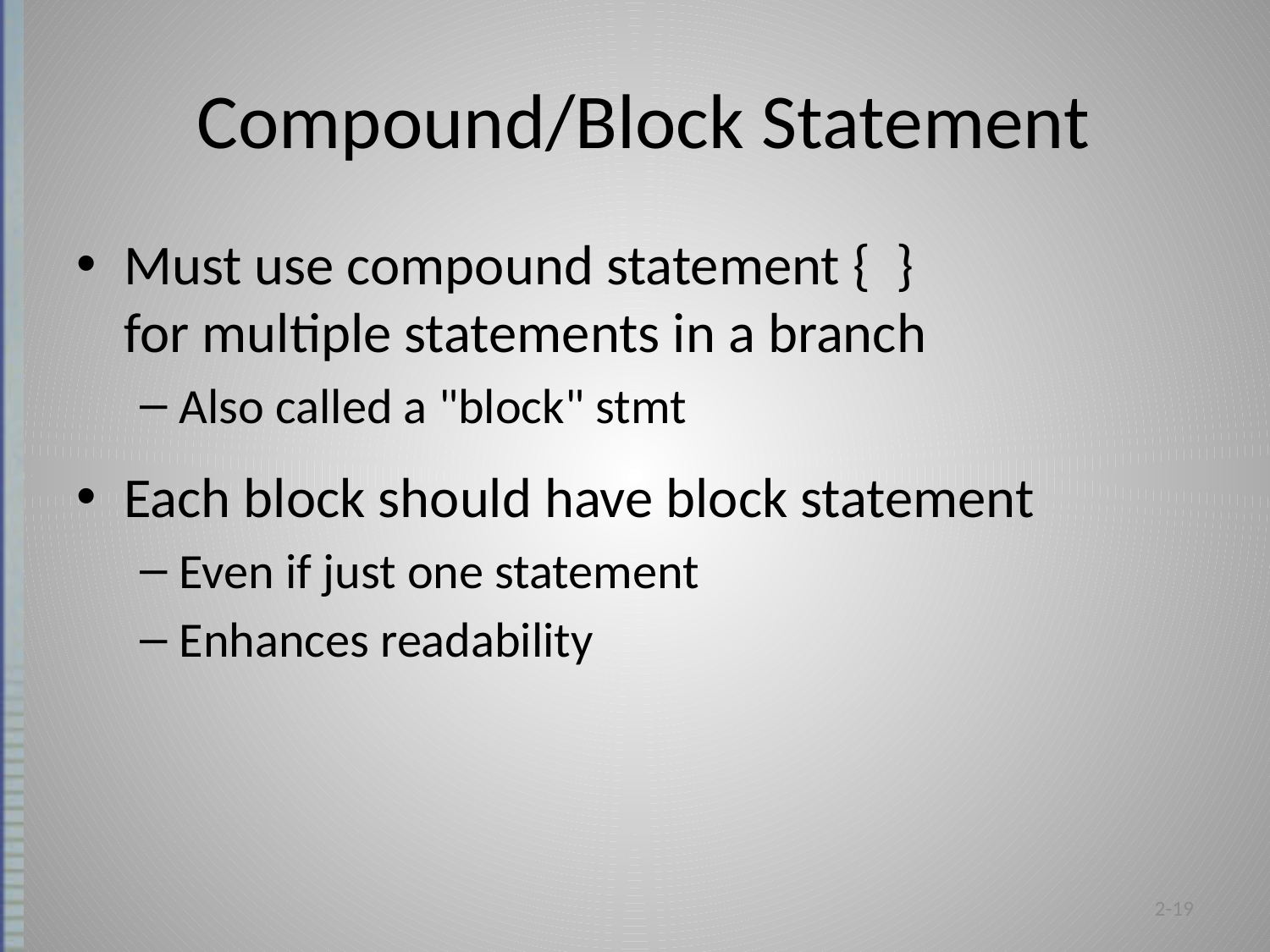

# Compound/Block Statement
Must use compound statement {  }
for multiple statements in a branch
Also called a "block" stmt
Each block should have block statement
Even if just one statement
Enhances readability
2-19